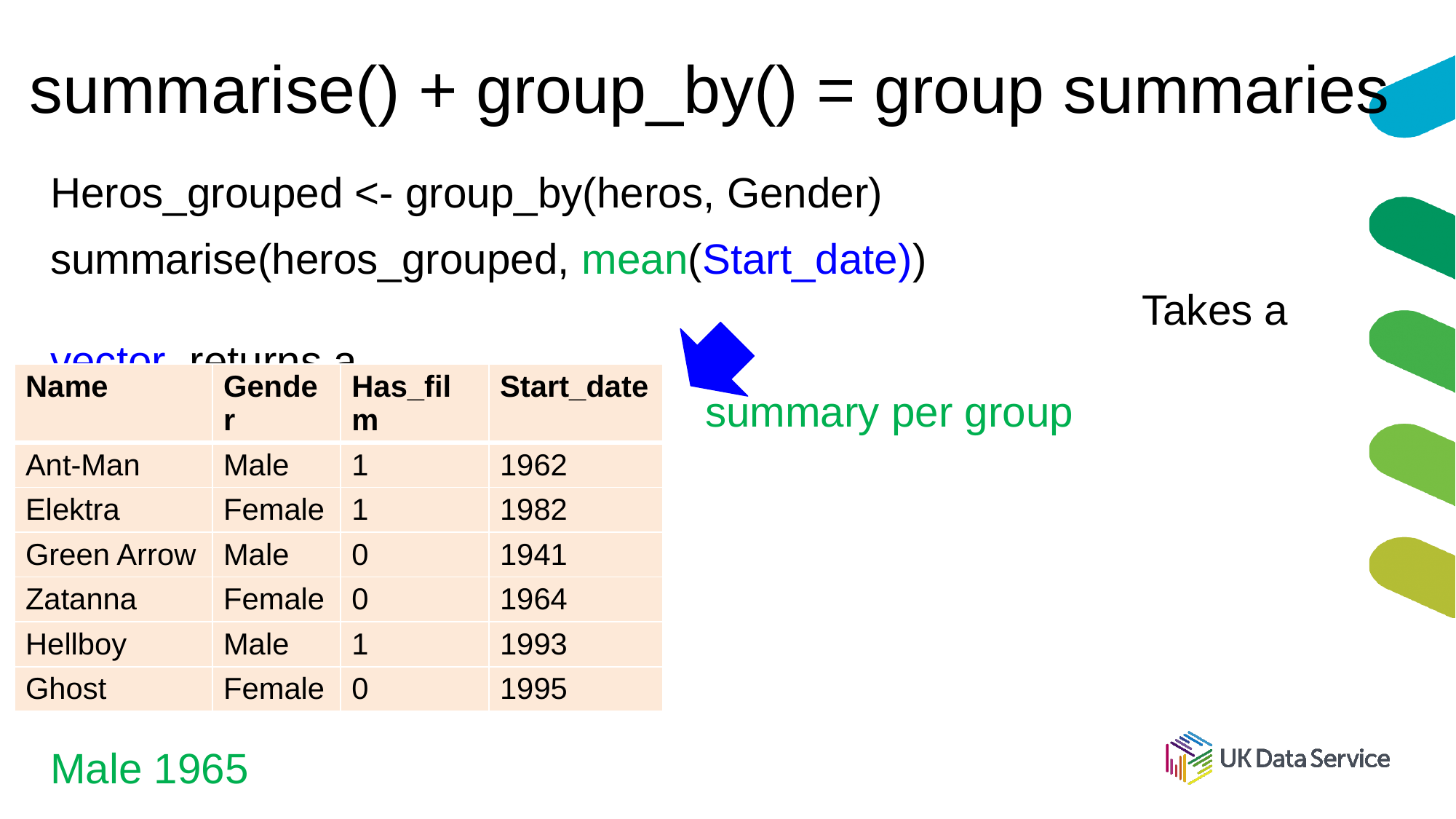

# summarise() + group_by() = group summaries
Heros_grouped <- group_by(heros, Gender)
summarise(heros_grouped, mean(Start_date))
                                    						Takes a vector, returns a															summary per group

											Female 1980
 											Male 1965

| Name | Gender | Has\_film | Start\_date |
| --- | --- | --- | --- |
| Ant-Man | Male | 1 | 1962 |
| Elektra | Female | 1 | 1982 |
| Green Arrow | Male | 0 | 1941 |
| Zatanna | Female | 0 | 1964 |
| Hellboy | Male | 1 | 1993 |
| Ghost | Female | 0 | 1995 |